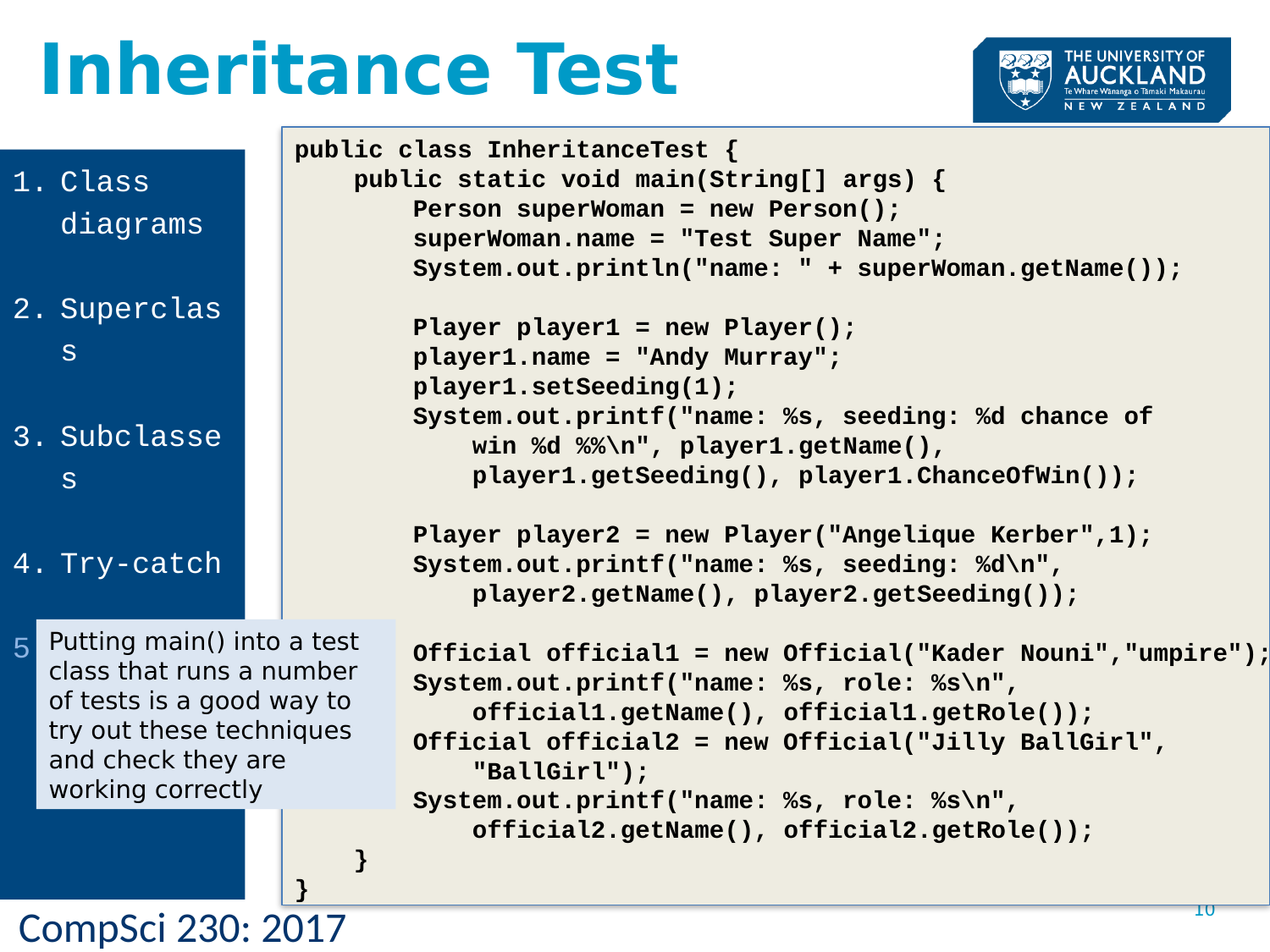

Inheritance Test

public class InheritanceTest {
    public static void main(String[] args) {
        Person superWoman = new Person();
        superWoman.name = "Test Super Name";
        System.out.println("name: " + superWoman.getName());

        Player player1 = new Player();
        player1.name = "Andy Murray";
        player1.setSeeding(1);
        System.out.printf("name: %s, seeding: %d chance of
            win %d %%\n", player1.getName(),
            player1.getSeeding(), player1.ChanceOfWin());

        Player player2 = new Player("Angelique Kerber",1);
        System.out.printf("name: %s, seeding: %d\n",
            player2.getName(), player2.getSeeding());

        Official official1 = new Official("Kader Nouni","umpire");
        System.out.printf("name: %s, role: %s\n",
            official1.getName(), official1.getRole());
        Official official2 = new Official("Jilly BallGirl",
            "BallGirl");
        System.out.printf("name: %s, role: %s\n",
            official2.getName(), official2.getRole());
    }
}

Class diagrams

Superclass

Subclasses

Try-catch

Summary
Putting main() into a test class that runs a number of tests is a good way to try out these techniques and check they are working correctly
10